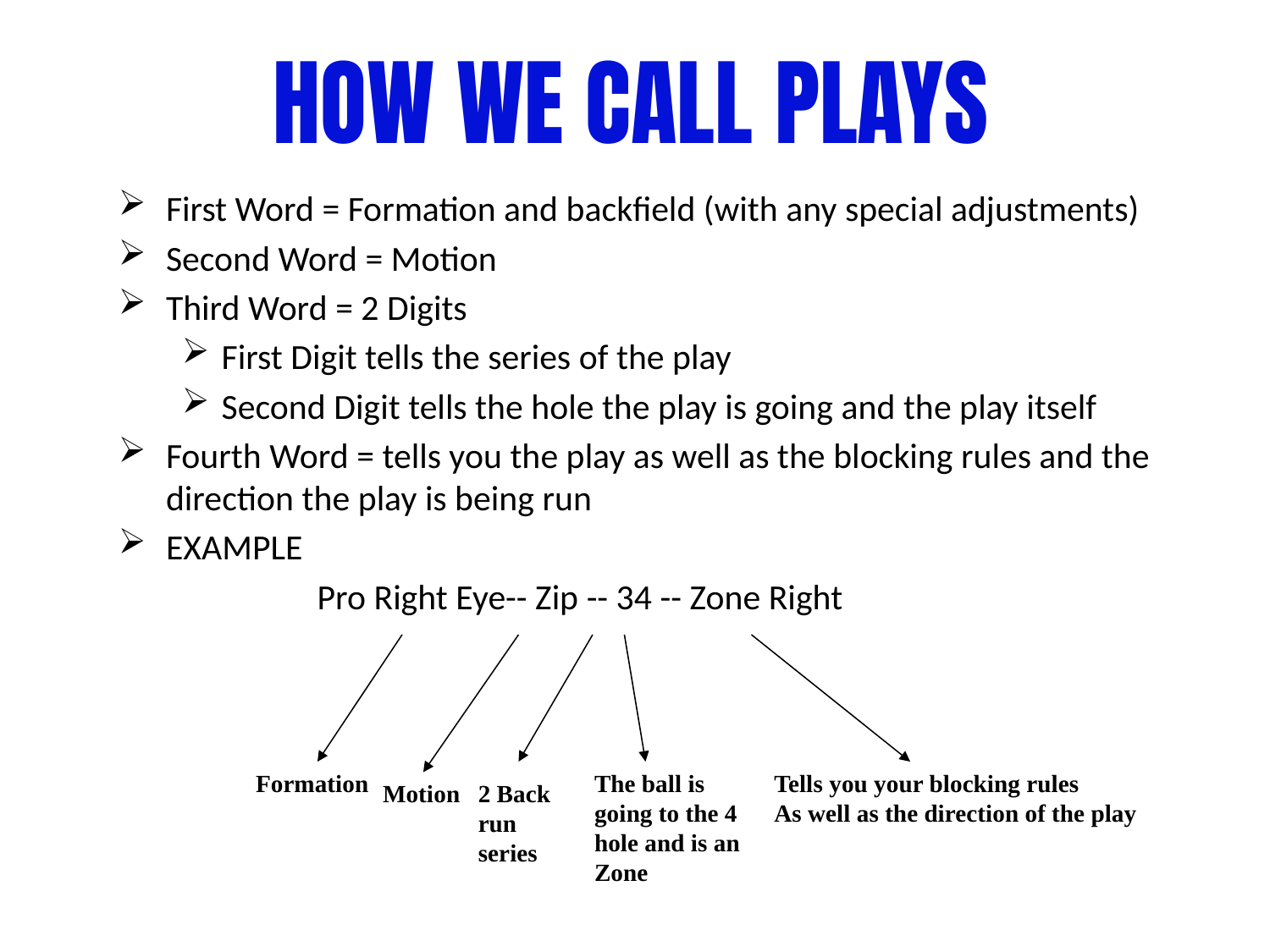

HOW WE CALL PLAYS
First Word = Formation and backfield (with any special adjustments)
Second Word = Motion
Third Word = 2 Digits
First Digit tells the series of the play
Second Digit tells the hole the play is going and the play itself
Fourth Word = tells you the play as well as the blocking rules and the direction the play is being run
EXAMPLE
		   Pro Right Eye-- Zip -- 34 -- Zone Right

Formation
The ball is
going to the 4
hole and is an
Zone
Tells you your blocking rules
As well as the direction of the play
Motion
2 Back
run
series